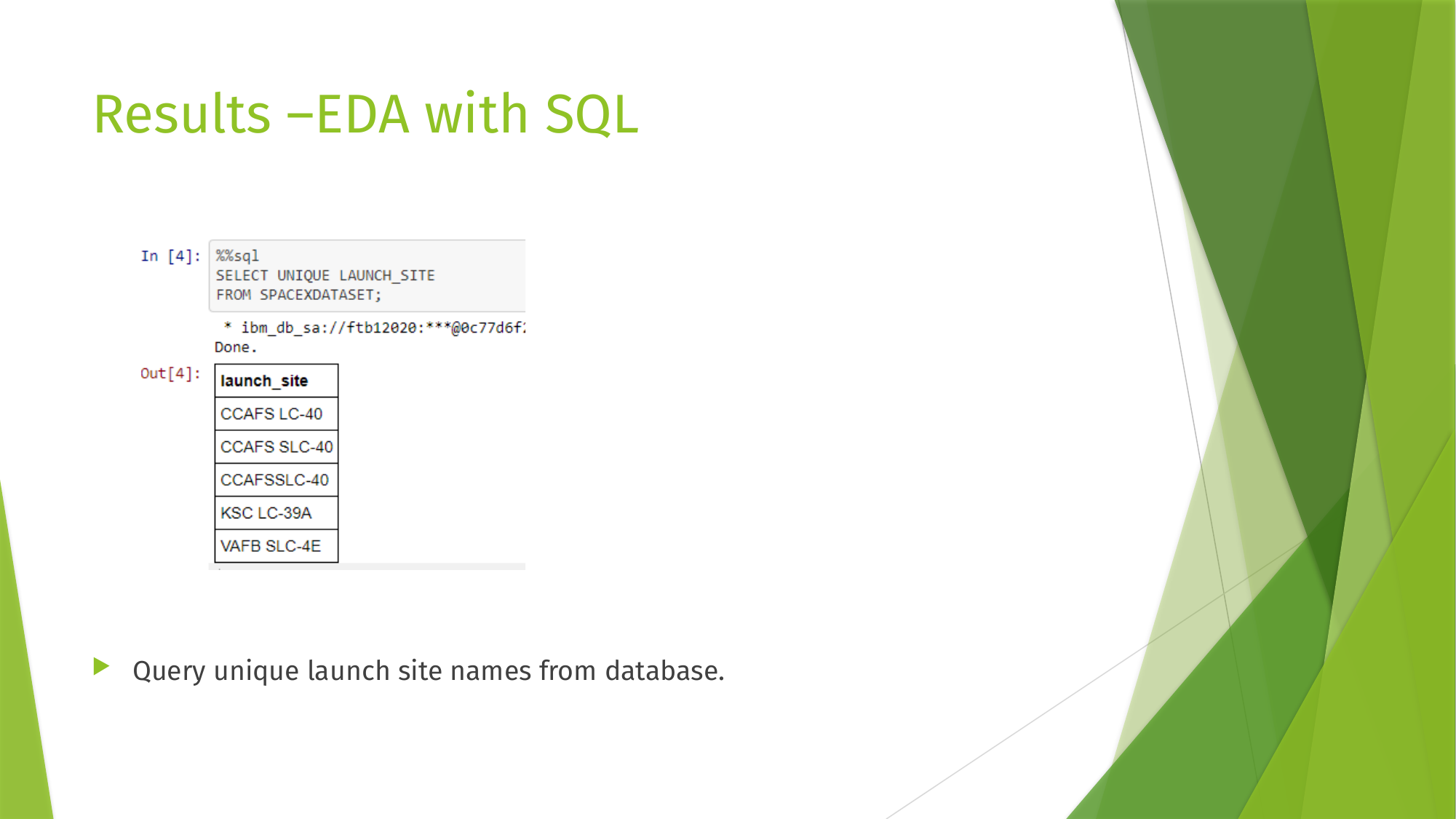

# Results –EDA with SQL

Query unique launch site names from database.